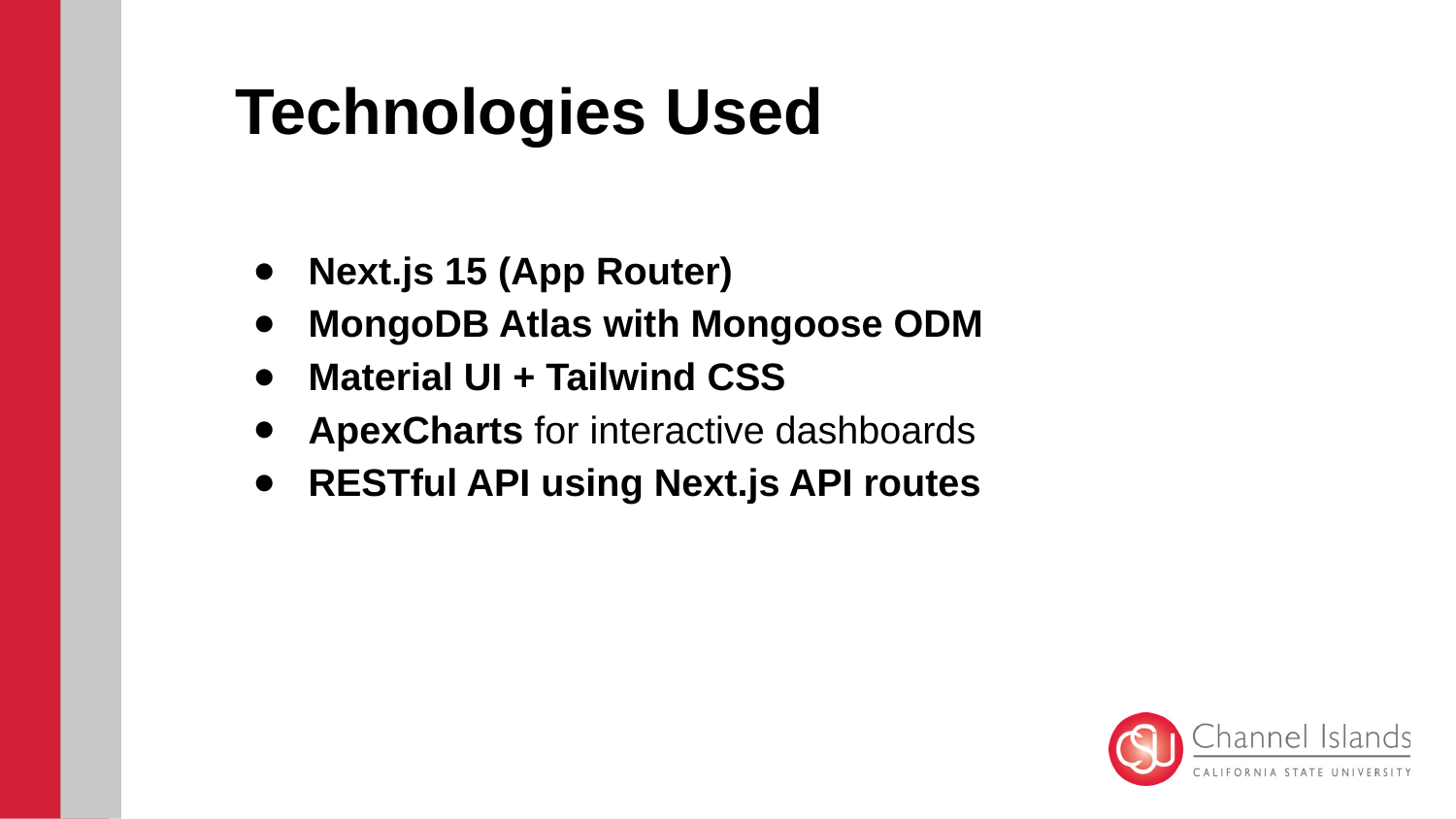

Technologies Used
Next.js 15 (App Router)
MongoDB Atlas with Mongoose ODM
Material UI + Tailwind CSS
ApexCharts for interactive dashboards
RESTful API using Next.js API routes